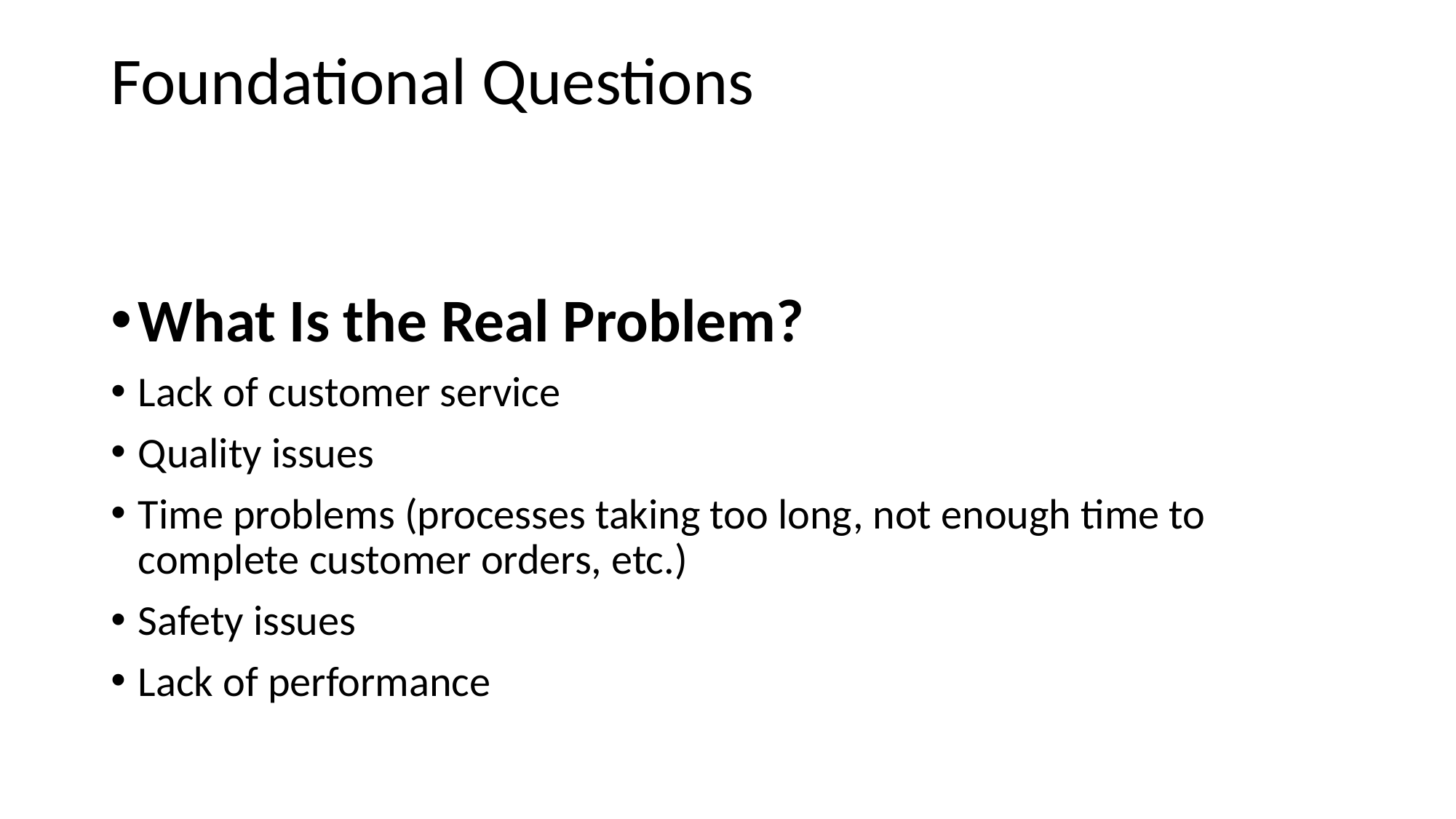

# Foundational Questions

What Is the Real Problem?
Lack of customer service
Quality issues
Time problems (processes taking too long, not enough time to complete customer orders, etc.)
Safety issues
Lack of performance